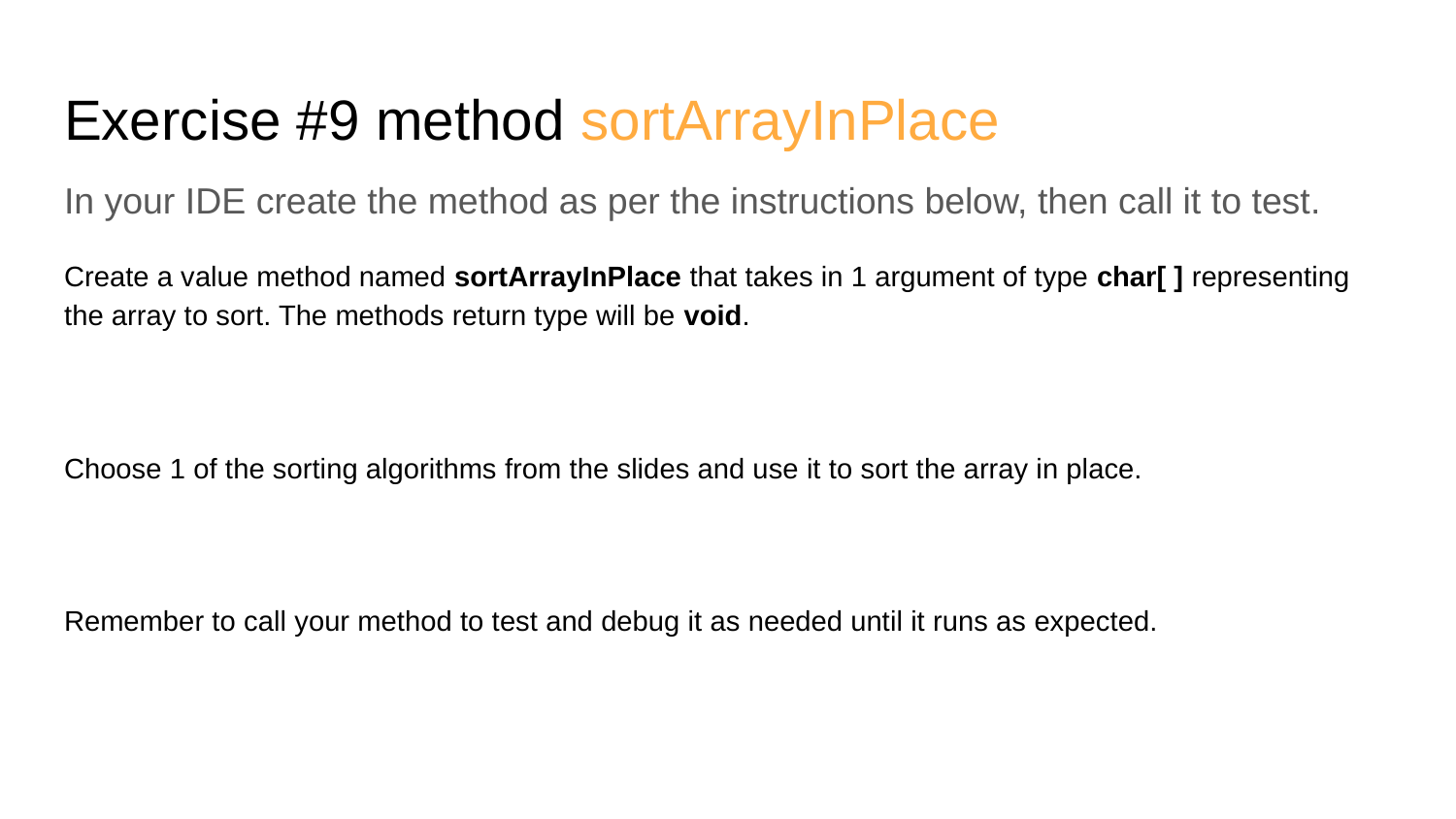

Exercise #9 method sortArrayInPlace
In your IDE create the method as per the instructions below, then call it to test.

Create a value method named sortArrayInPlace that takes in 1 argument of type char[ ] representing the array to sort. The methods return type will be void.

Choose 1 of the sorting algorithms from the slides and use it to sort the array in place.

Remember to call your method to test and debug it as needed until it runs as expected.